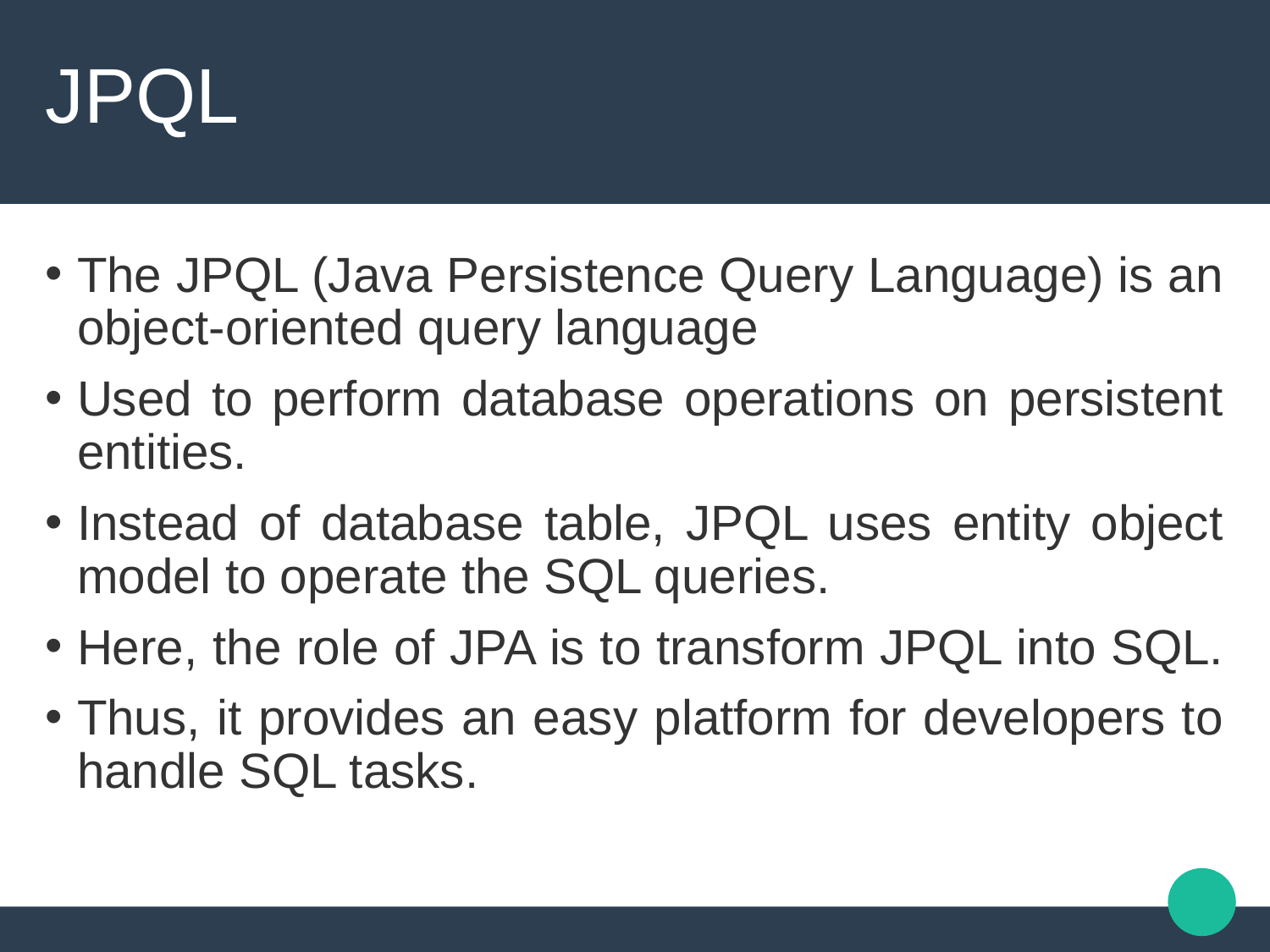

# JPQL
The JPQL (Java Persistence Query Language) is an object-oriented query language
Used to perform database operations on persistent entities.
Instead of database table, JPQL uses entity object model to operate the SQL queries.
Here, the role of JPA is to transform JPQL into SQL.
Thus, it provides an easy platform for developers to handle SQL tasks.